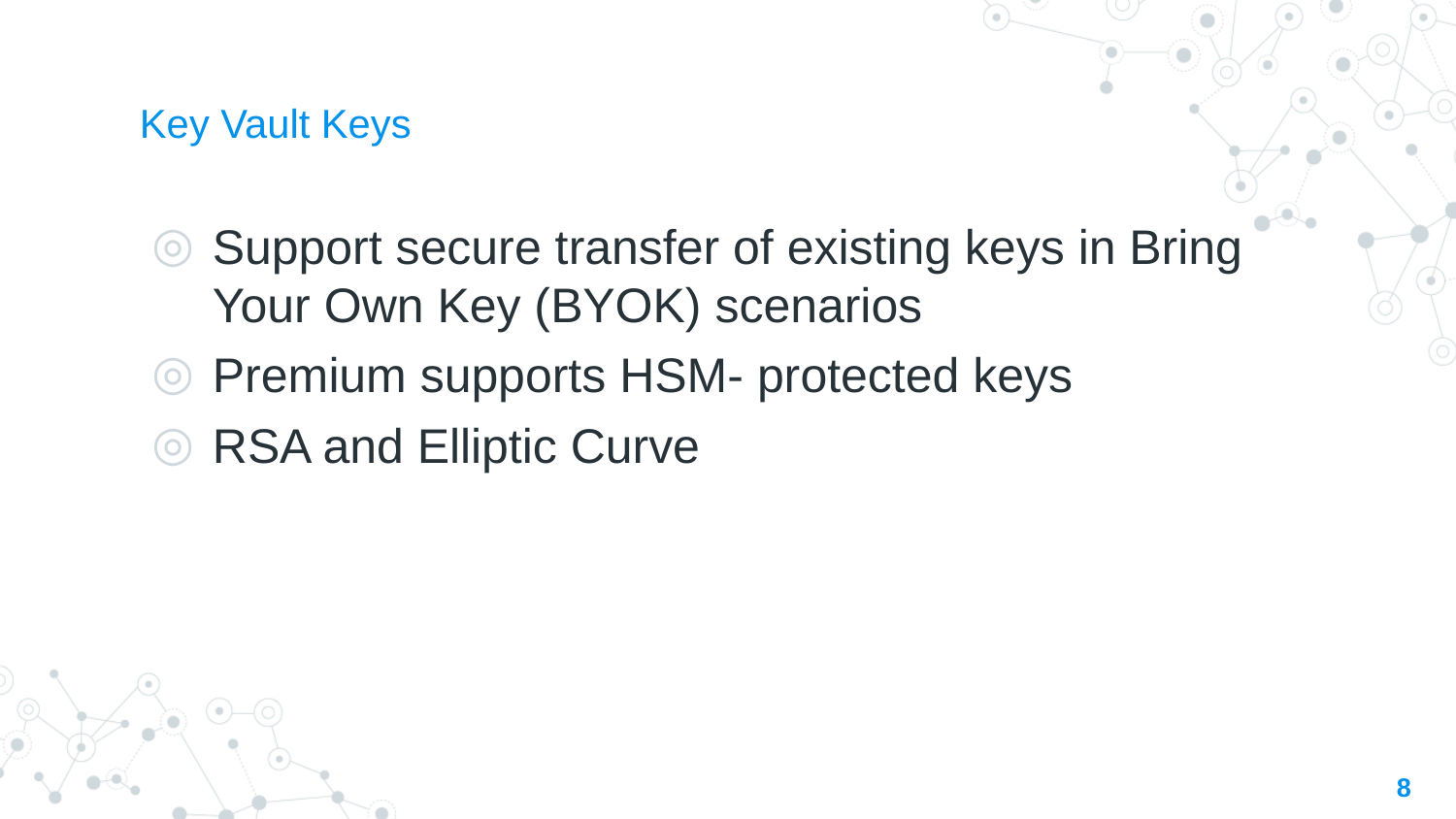

# Key Vault Keys
Support secure transfer of existing keys in Bring Your Own Key (BYOK) scenarios
Premium supports HSM- protected keys
RSA and Elliptic Curve
8